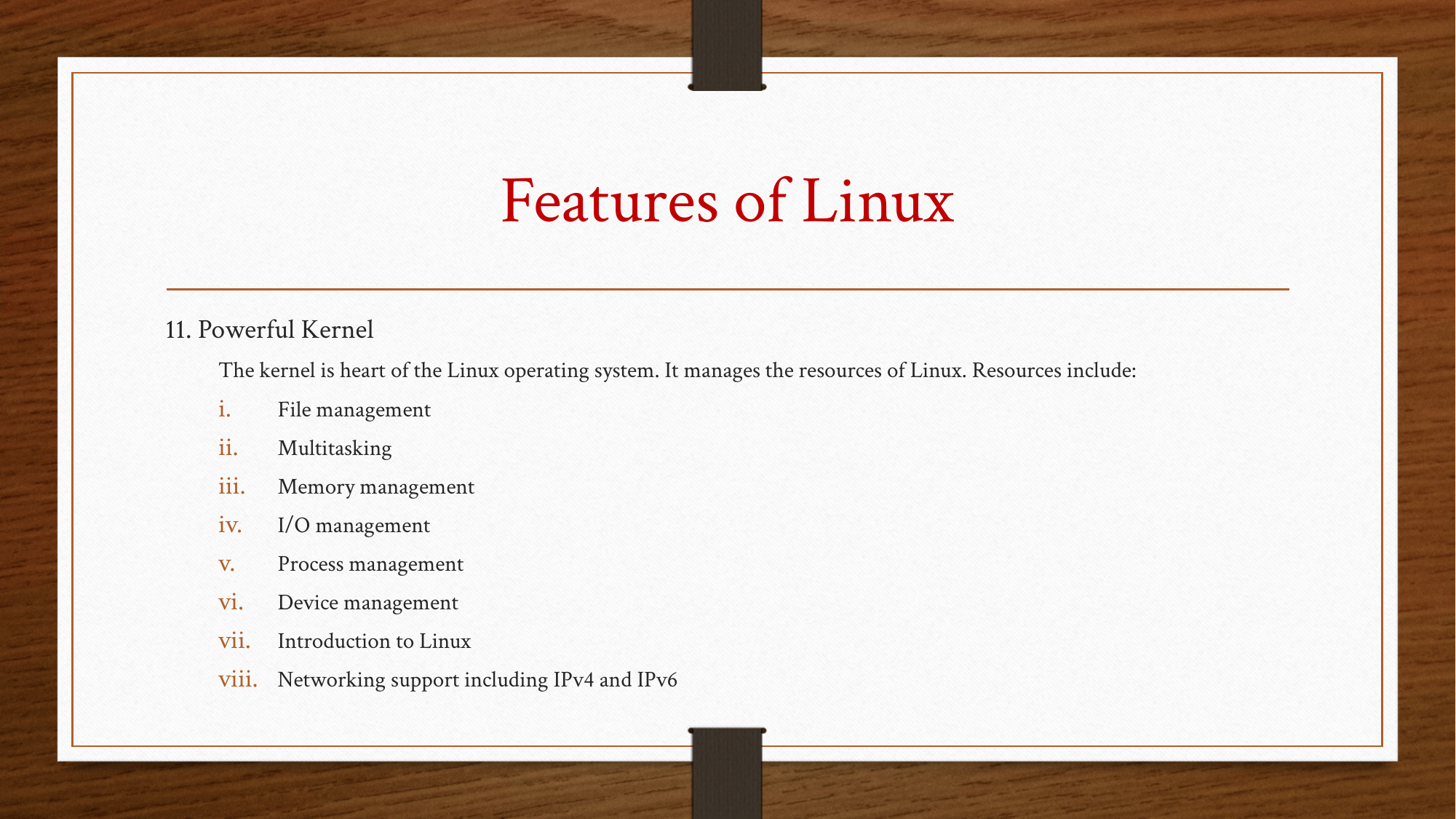

# Features of Linux
11. Powerful Kernel
The kernel is heart of the Linux operating system. It manages the resources of Linux. Resources include:
File management
Multitasking
Memory management
I/O management
Process management
Device management
Introduction to Linux
Networking support including IPv4 and IPv6